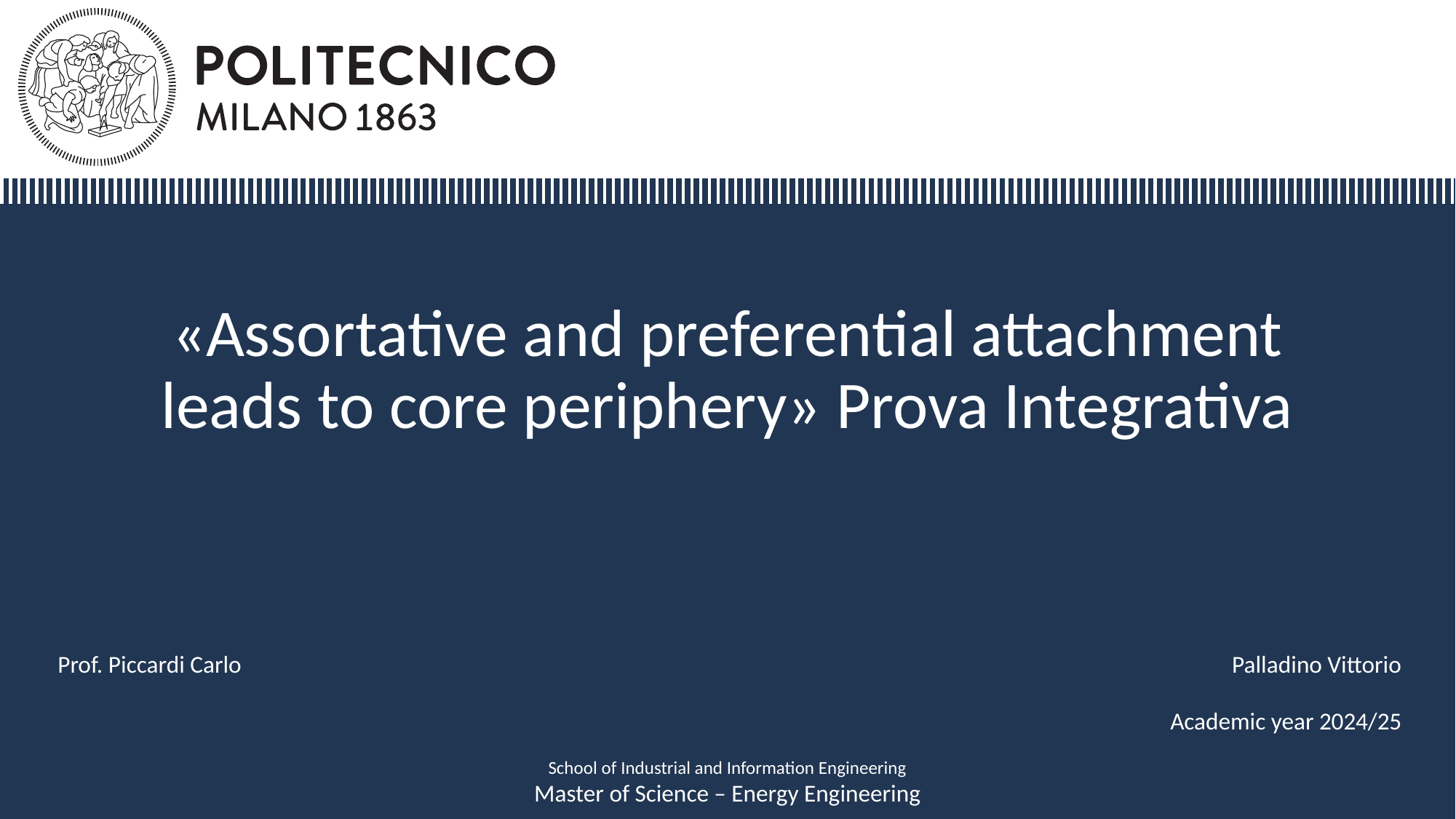

# «Assortative and preferential attachment leads to core periphery» Prova Integrativa
Prof. Piccardi Carlo
Palladino Vittorio
Academic year 2024/25